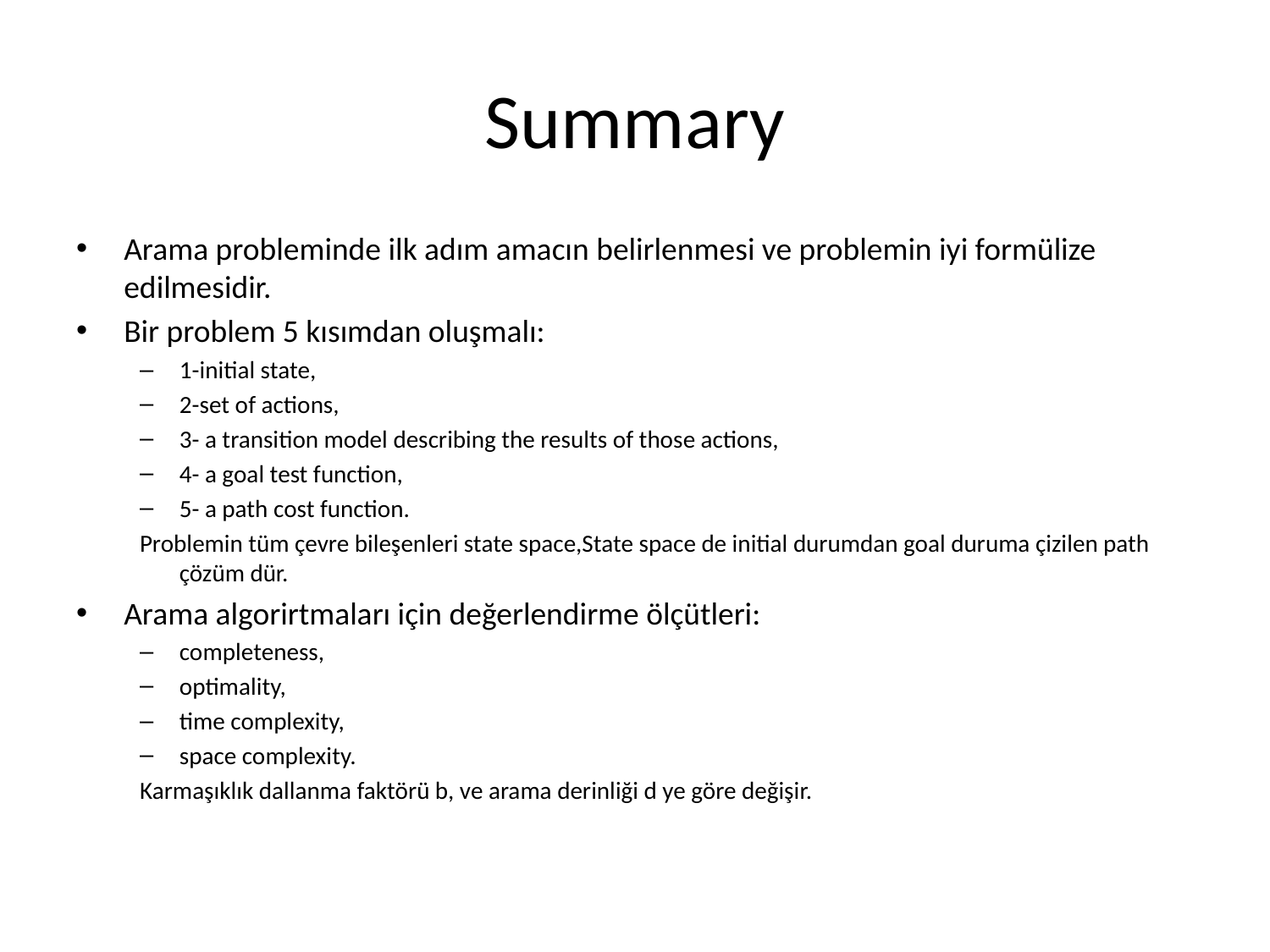

# Summary
Arama probleminde ilk adım amacın belirlenmesi ve problemin iyi formülize edilmesidir.
Bir problem 5 kısımdan oluşmalı:
1-initial state,
2-set of actions,
3- a transition model describing the results of those actions,
4- a goal test function,
5- a path cost function.
Problemin tüm çevre bileşenleri state space,State space de initial durumdan goal duruma çizilen path çözüm dür.
Arama algorirtmaları için değerlendirme ölçütleri:
completeness,
optimality,
time complexity,
space complexity.
Karmaşıklık dallanma faktörü b, ve arama derinliği d ye göre değişir.